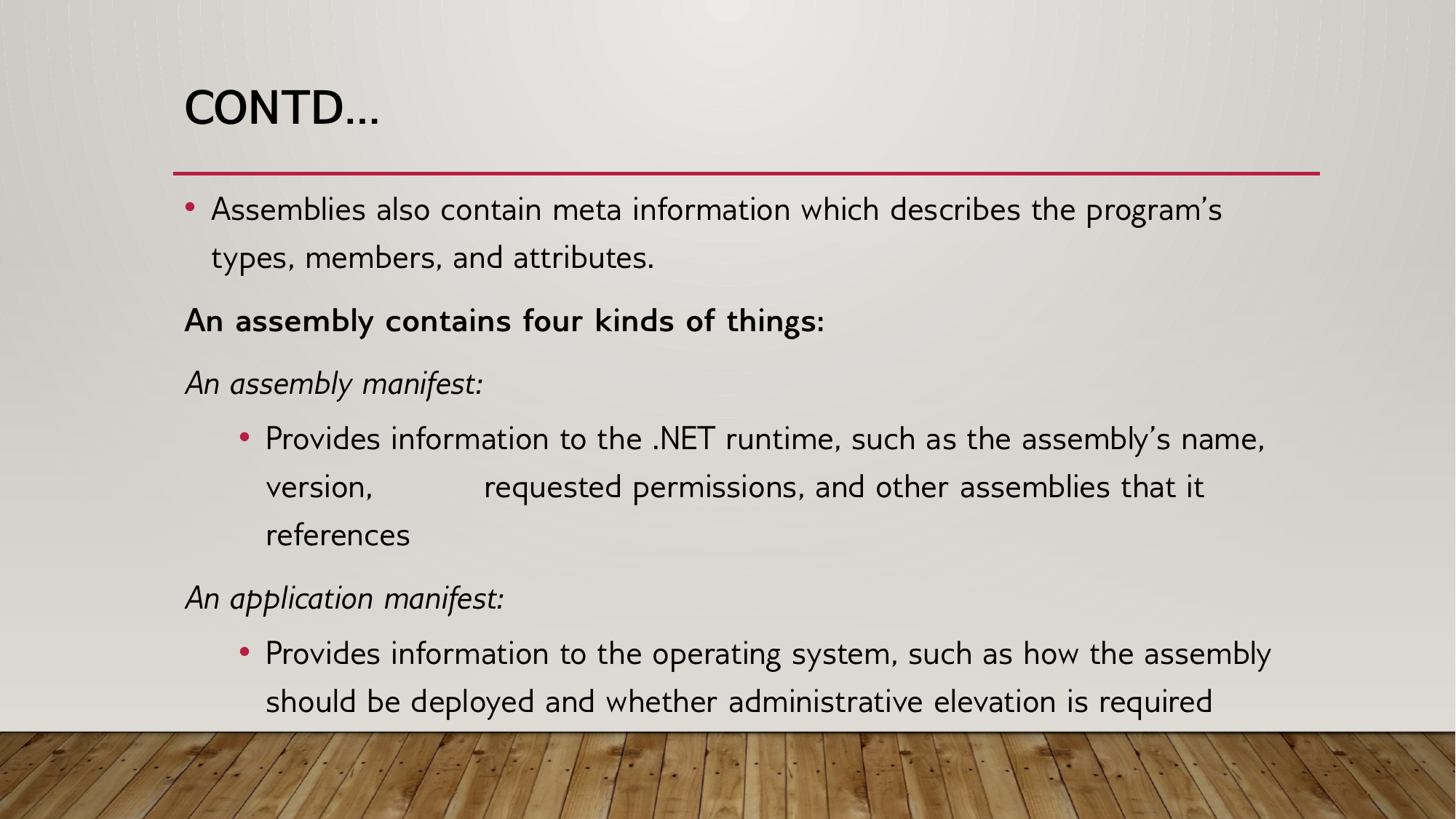

# Contd…
Assemblies also contain meta information which describes the program’s types, members, and attributes.
An assembly contains four kinds of things:
An assembly manifest:
Provides information to the .NET runtime, such as the assembly’s name, version, 	requested permissions, and other assemblies that it references
An application manifest:
Provides information to the operating system, such as how the assembly should be deployed and whether administrative elevation is required